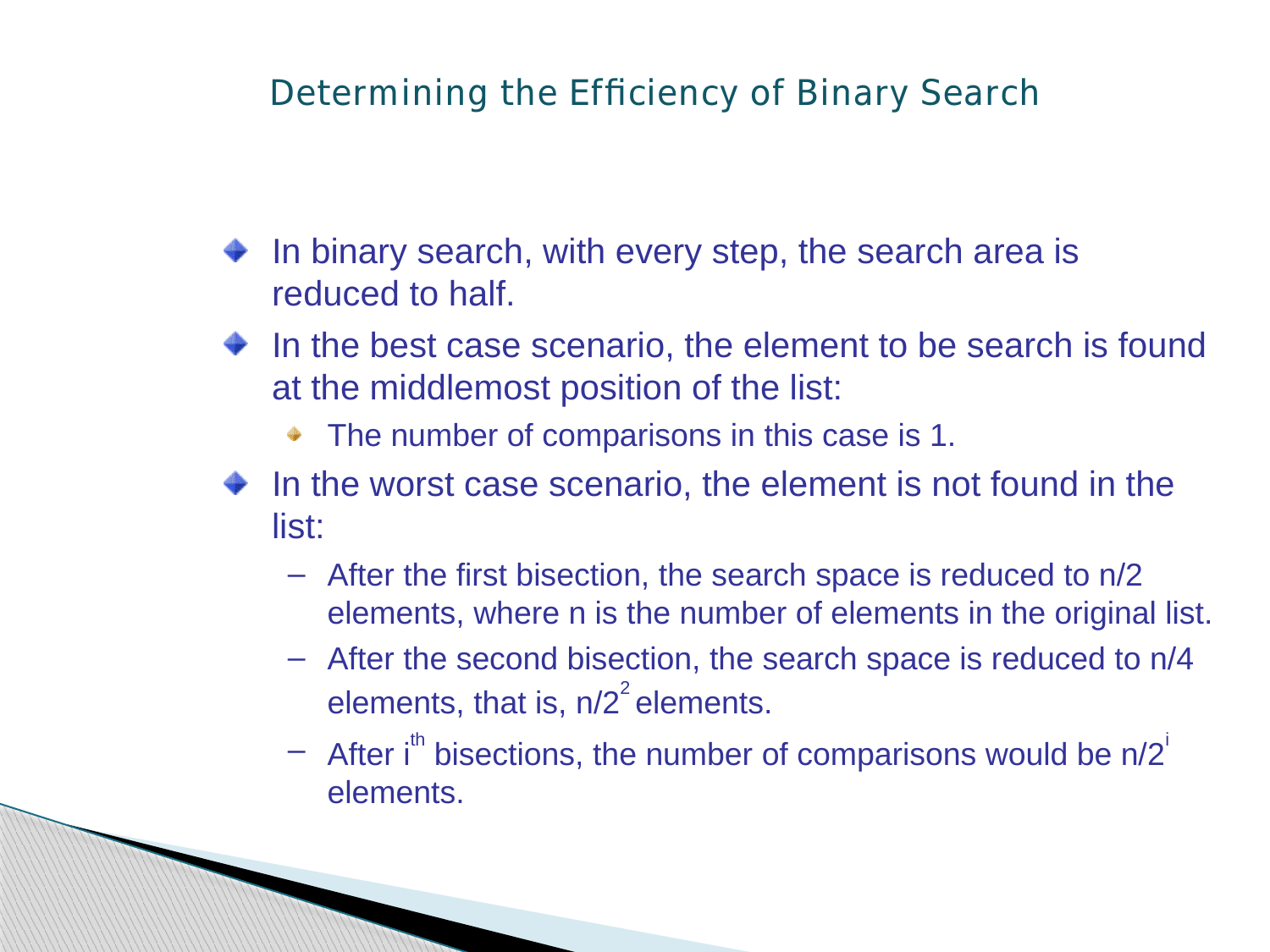

Determining the Efficiency of Binary Search
In binary search, with every step, the search area is reduced to half.
In the best case scenario, the element to be search is found at the middlemost position of the list:
The number of comparisons in this case is 1.
In the worst case scenario, the element is not found in the list:
After the first bisection, the search space is reduced to n/2 elements, where n is the number of elements in the original list.
After the second bisection, the search space is reduced to n/4 elements, that is, n/22 elements.
After ith bisections, the number of comparisons would be n/2i elements.